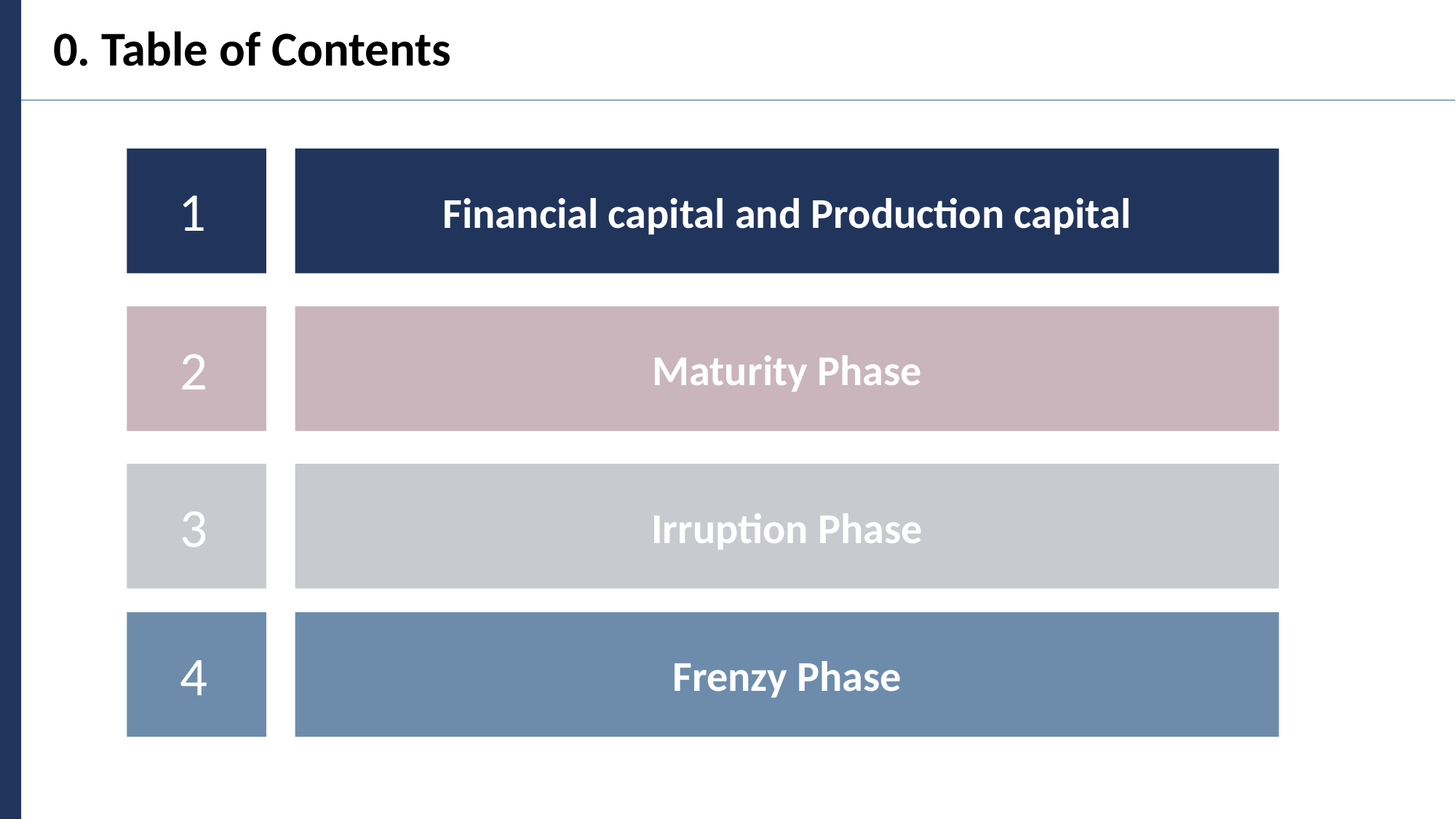

0. Table of Contents

Financial capital and Production capital
1

Maturity Phase
2

Irruption Phase
3

Frenzy Phase
4